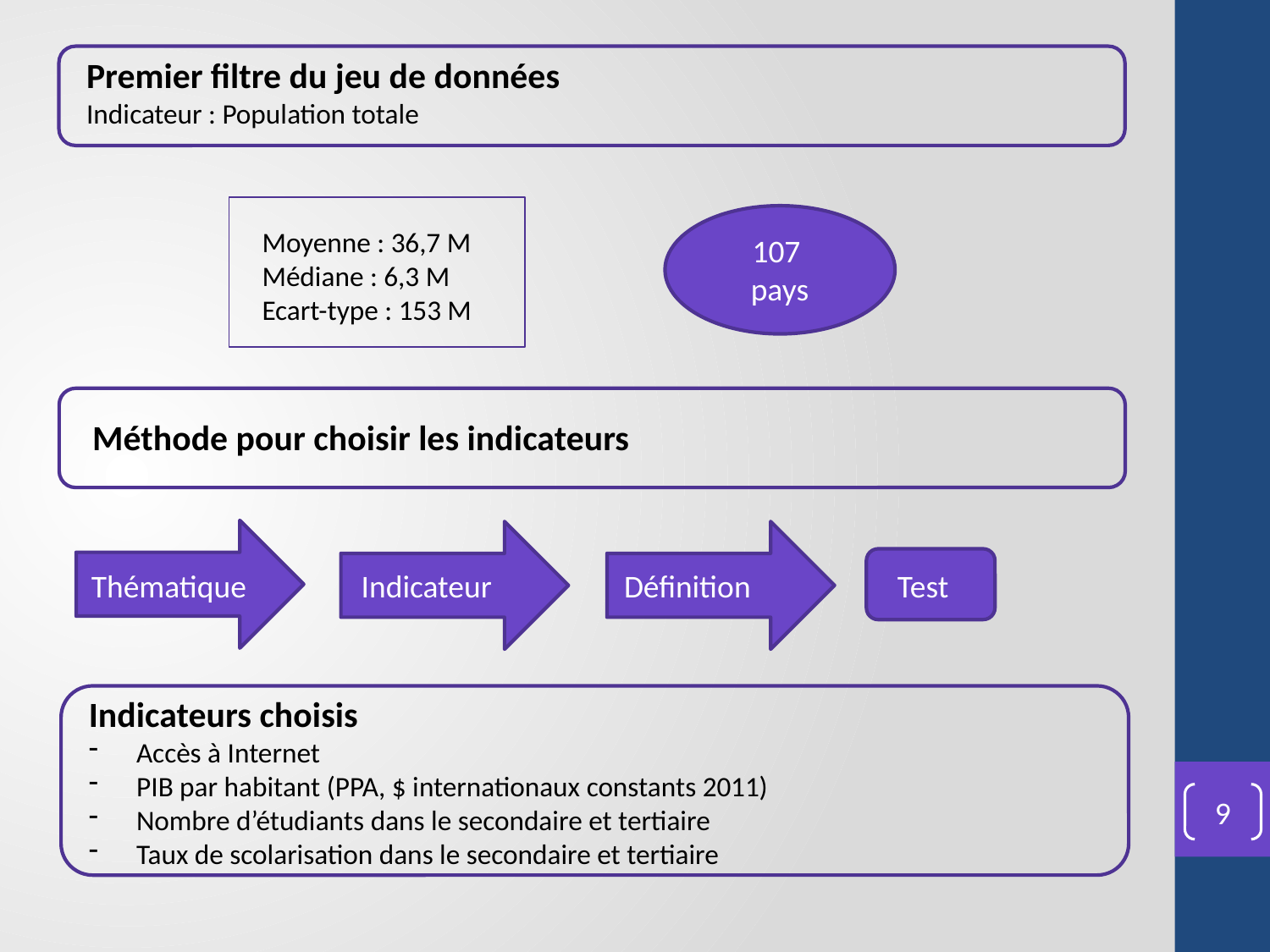

Premier filtre du jeu de données
Indicateur : Population totale

Moyenne : 36,7 M
Médiane : 6,3 M
Ecart-type : 153 M
107
pays

Méthode pour choisir les indicateurs

Test

Thématique
Indicateur
Définition
Indicateurs choisis
Accès à Internet
PIB par habitant (PPA, $ internationaux constants 2011)
Nombre d’étudiants dans le secondaire et tertiaire
Taux de scolarisation dans le secondaire et tertiaire

9